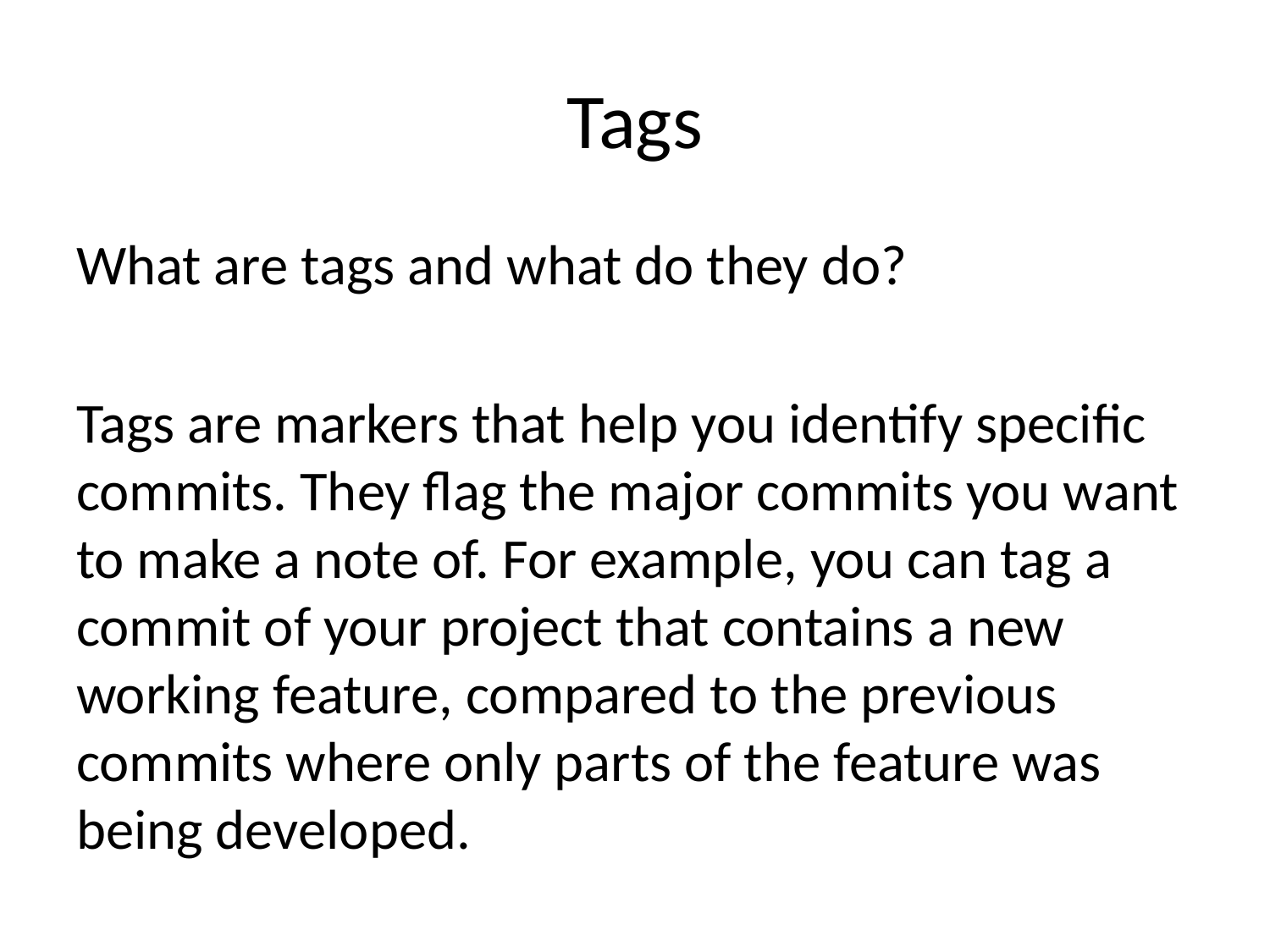

# Tags
What are tags and what do they do?

Tags are markers that help you identify specific commits. They flag the major commits you want to make a note of. For example, you can tag a commit of your project that contains a new working feature, compared to the previous commits where only parts of the feature was being developed.